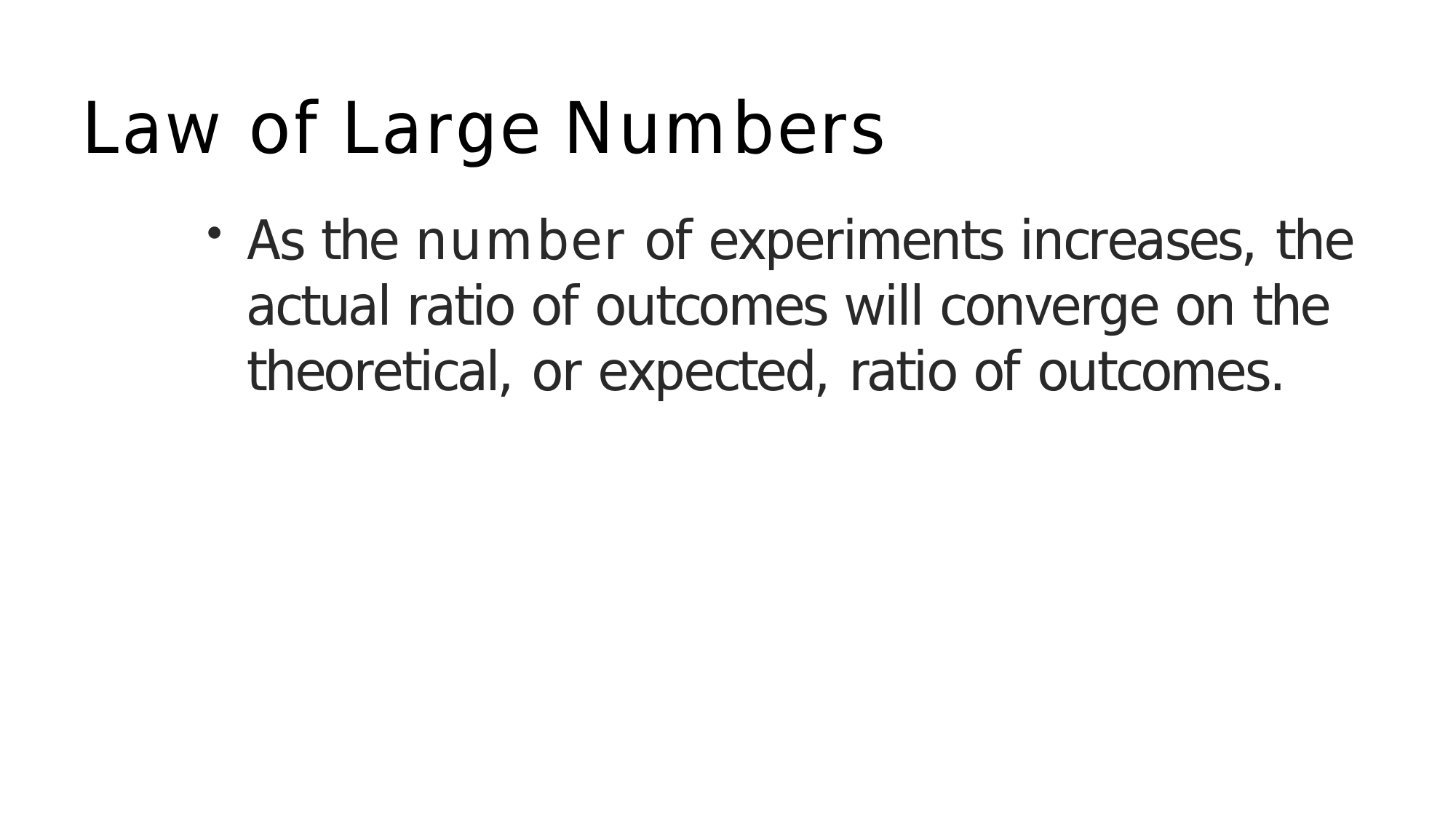

# Law of Large Numbers
As the number of experiments increases, the actual ratio of outcomes will converge on the theoretical, or expected, ratio of outcomes.